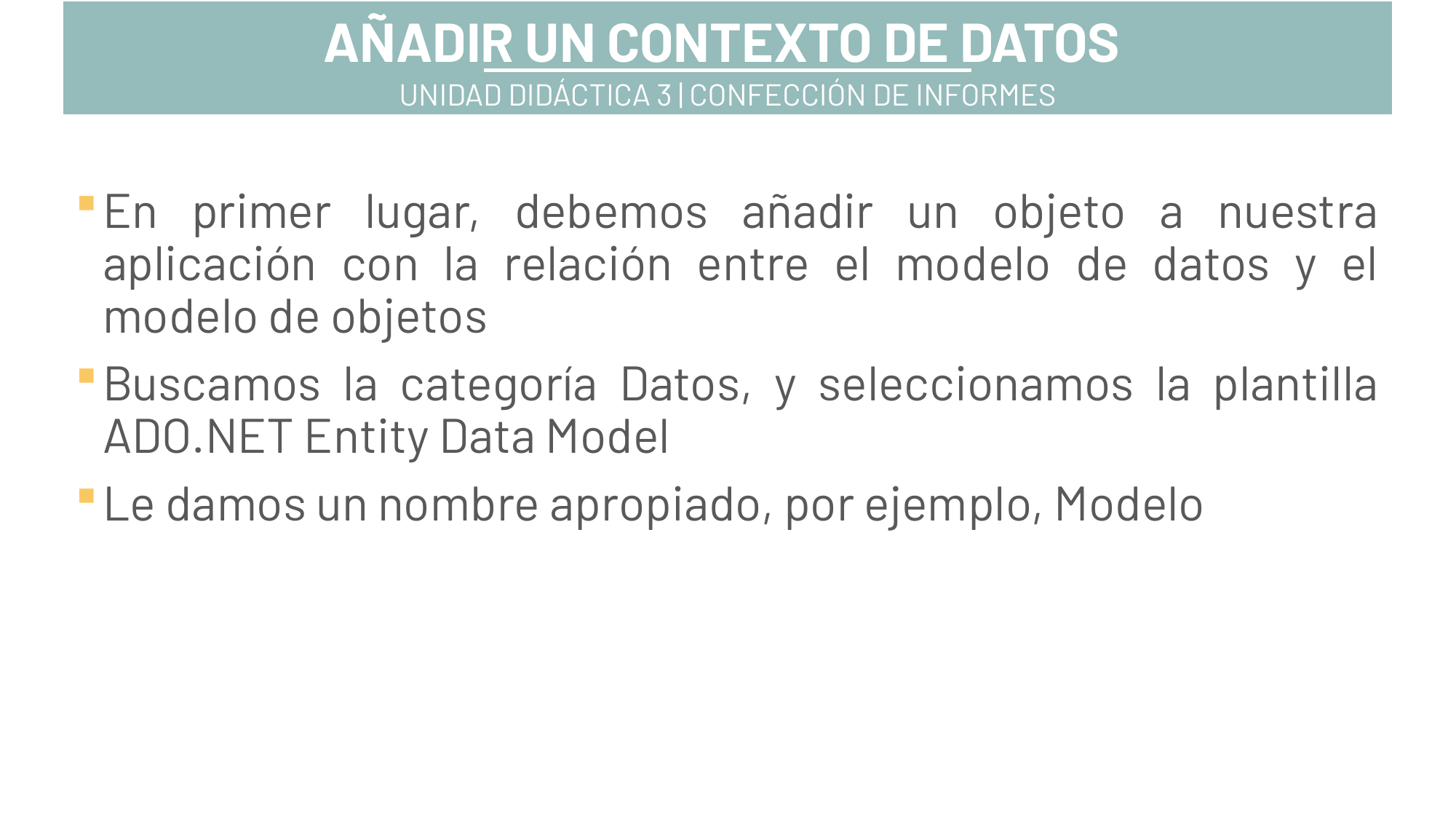

AÑADIR UN CONTEXTO DE DATOS
UNIDAD DIDÁCTICA 3 | CONFECCIÓN DE INFORMES
En primer lugar, debemos añadir un objeto a nuestra aplicación con la relación entre el modelo de datos y el modelo de objetos
Buscamos la categoría Datos, y seleccionamos la plantilla ADO.NET Entity Data Model
Le damos un nombre apropiado, por ejemplo, Modelo